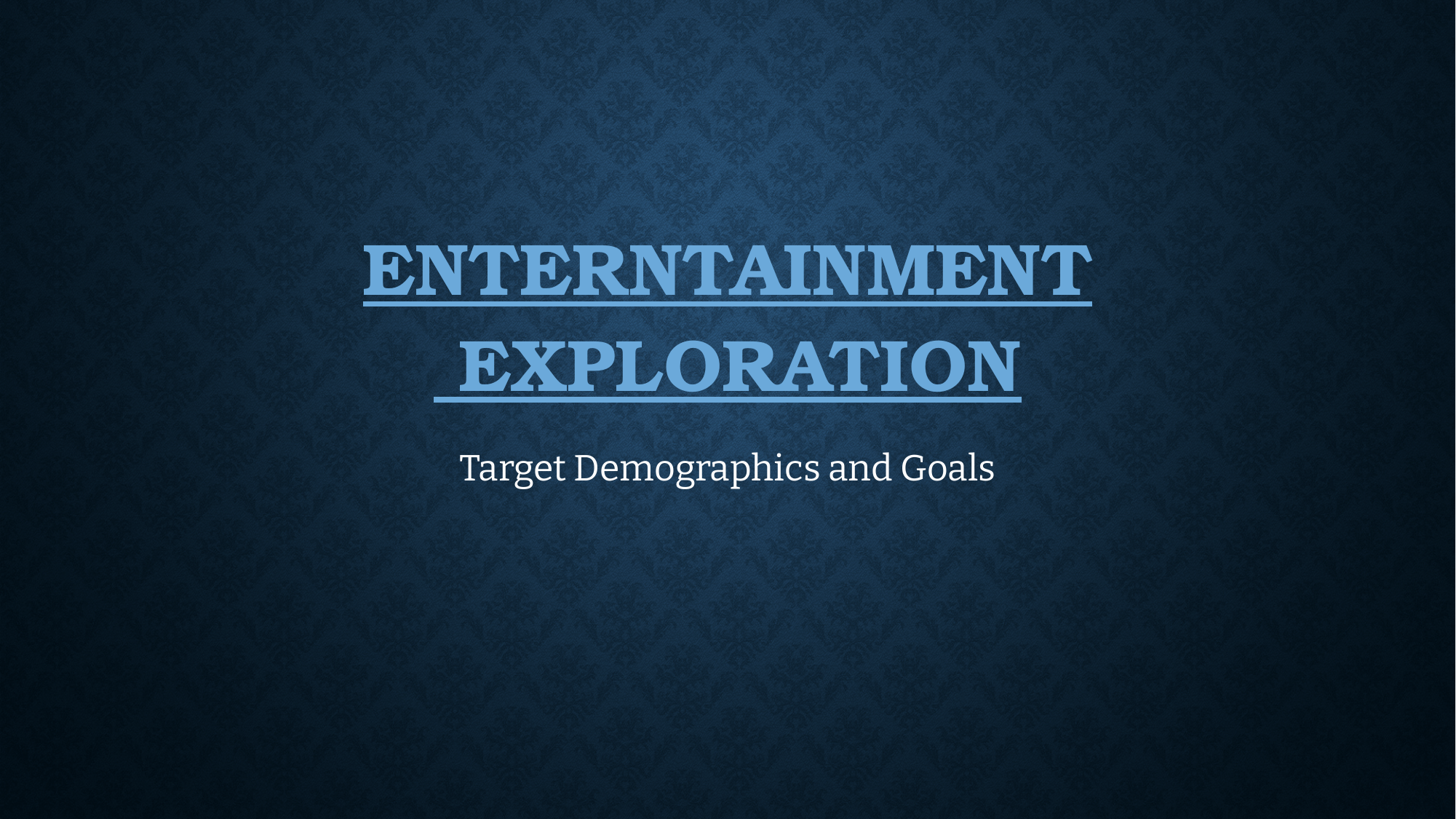

# Enterntainment Exploration
Target Demographics and Goals